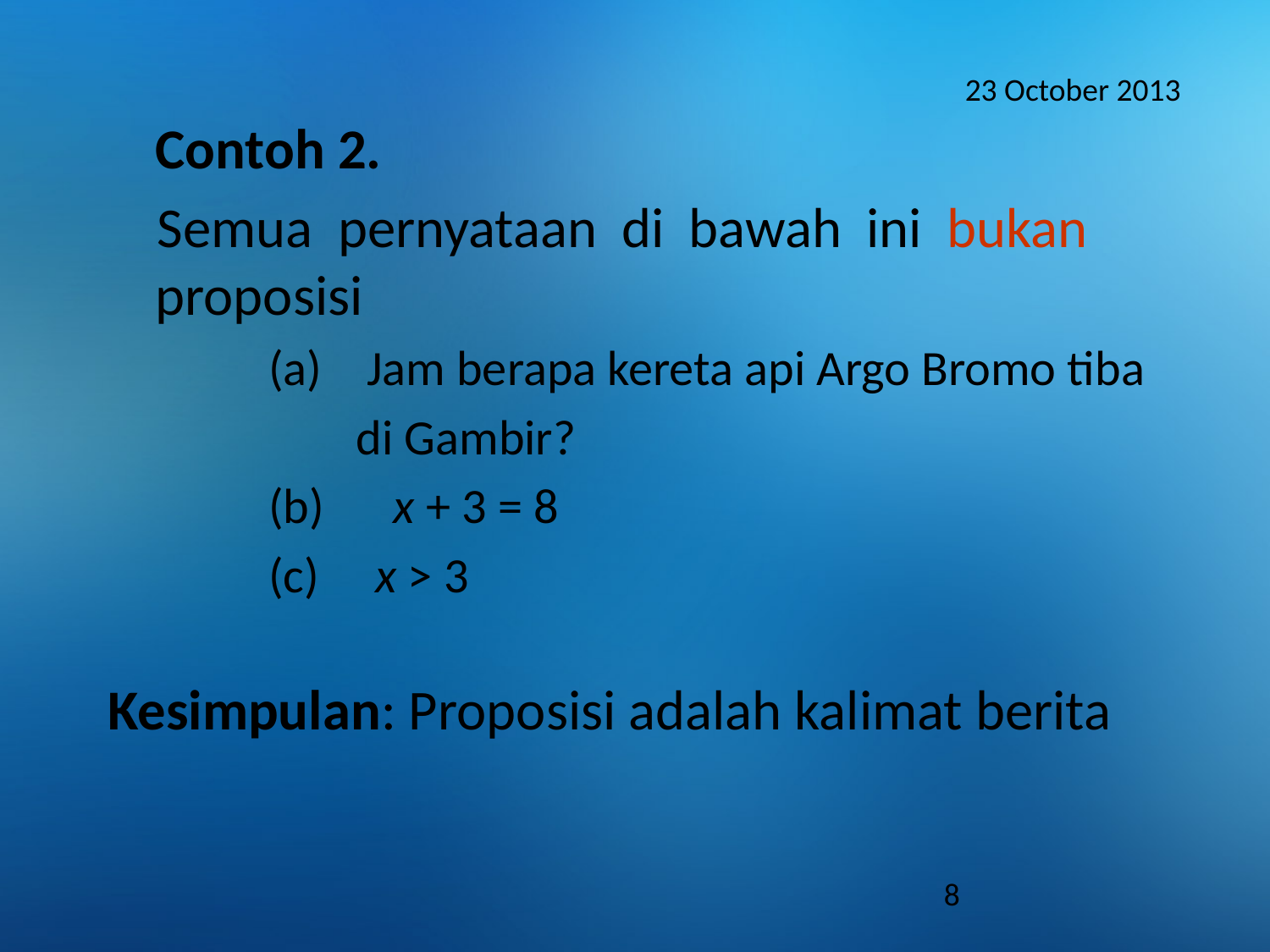

23 October 2013
	Contoh 2.
  Semua pernyataan di bawah ini bukan    proposisi
   (a)    Jam berapa kereta api Argo Bromo tiba
	        di Gambir?
   (b) 	x + 3 = 8
   (c)     x > 3

Kesimpulan: Proposisi adalah kalimat berita
8